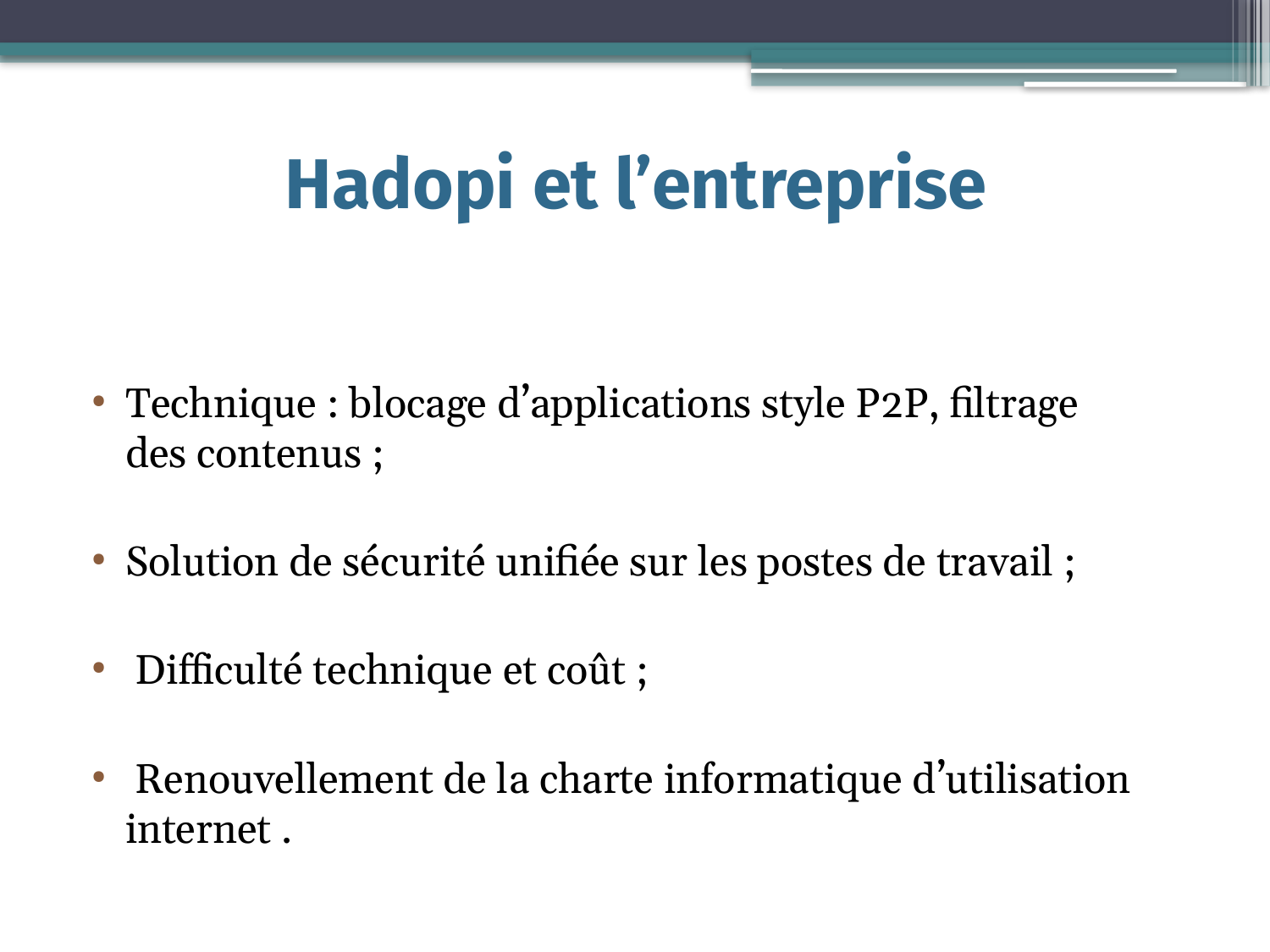

# Hadopi et l’entreprise

Technique : blocage d’applications style P2P, filtrage 	des contenus ;

Solution de sécurité unifiée sur les postes de travail ;

 Difficulté technique et coût ;

 Renouvellement de la charte informatique d’utilisation internet .